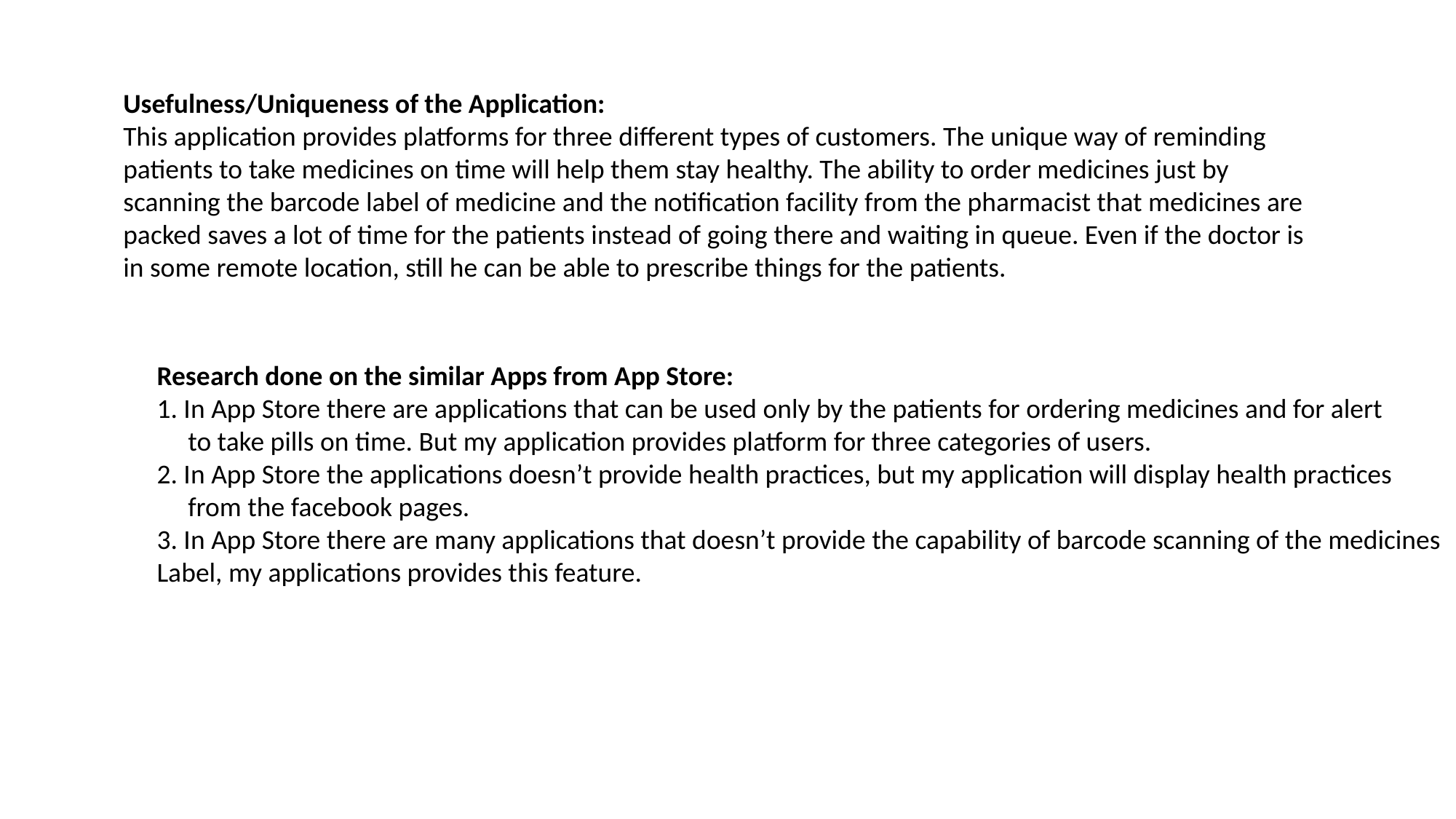

Usefulness/Uniqueness of the Application:
This application provides platforms for three different types of customers. The unique way of reminding patients to take medicines on time will help them stay healthy. The ability to order medicines just by scanning the barcode label of medicine and the notification facility from the pharmacist that medicines are packed saves a lot of time for the patients instead of going there and waiting in queue. Even if the doctor is in some remote location, still he can be able to prescribe things for the patients.

Research done on the similar Apps from App Store:
1. In App Store there are applications that can be used only by the patients for ordering medicines and for alert
     to take pills on time. But my application provides platform for three categories of users.
2. In App Store the applications doesn’t provide health practices, but my application will display health practices
     from the facebook pages.
3. In App Store there are many applications that doesn’t provide the capability of barcode scanning of the medicines
Label, my applications provides this feature.